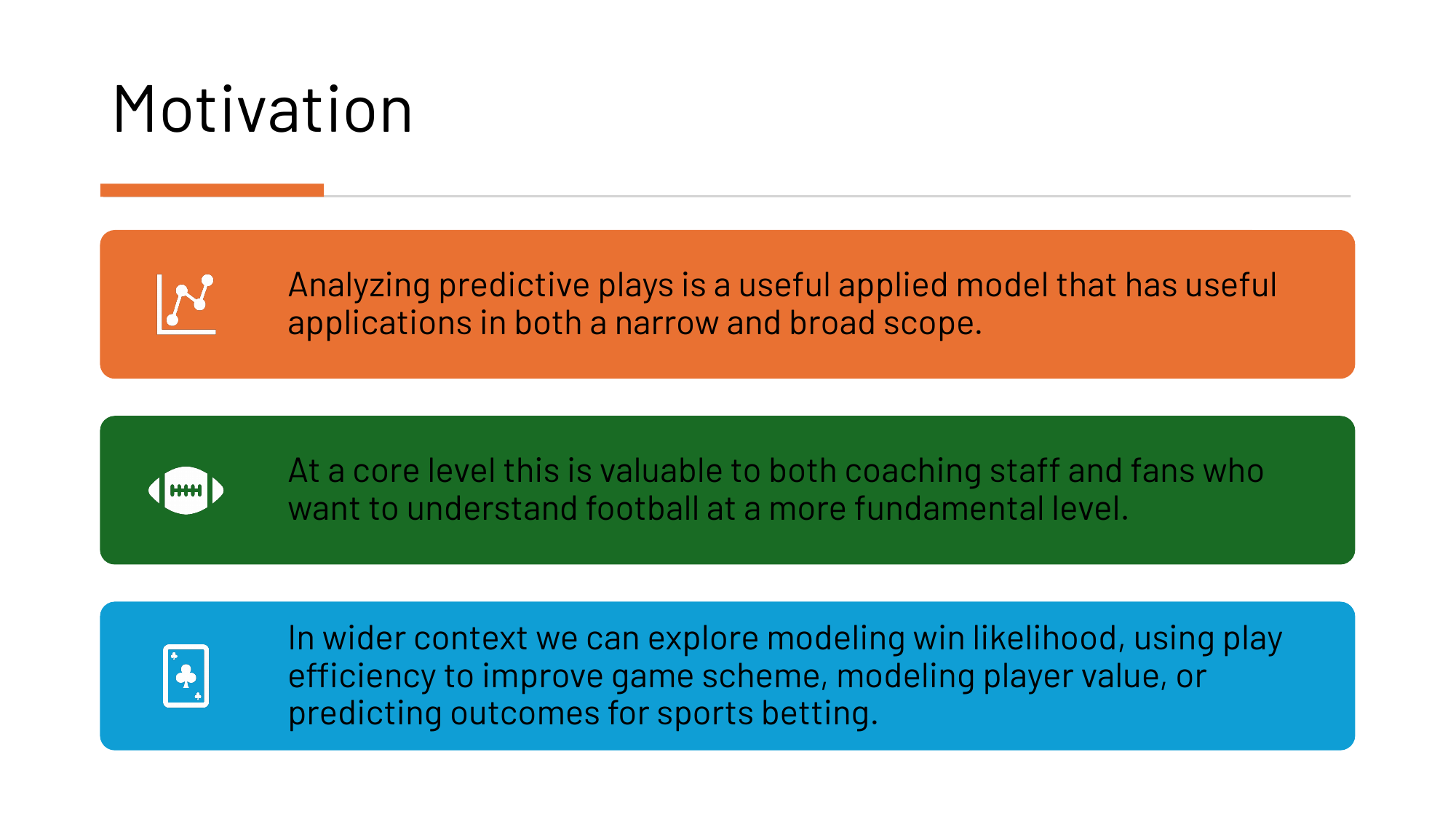

# Motivation

Analyzing predictive plays is a useful applied model that has useful applications in both a narrow and broad scope.
At a core level this is valuable to both coaching staff and fans who want to understand football at a more fundamental level.
In wider context we can explore modeling win likelihood, using play efficiency to improve game scheme, modeling player value, or predicting outcomes for sports betting.